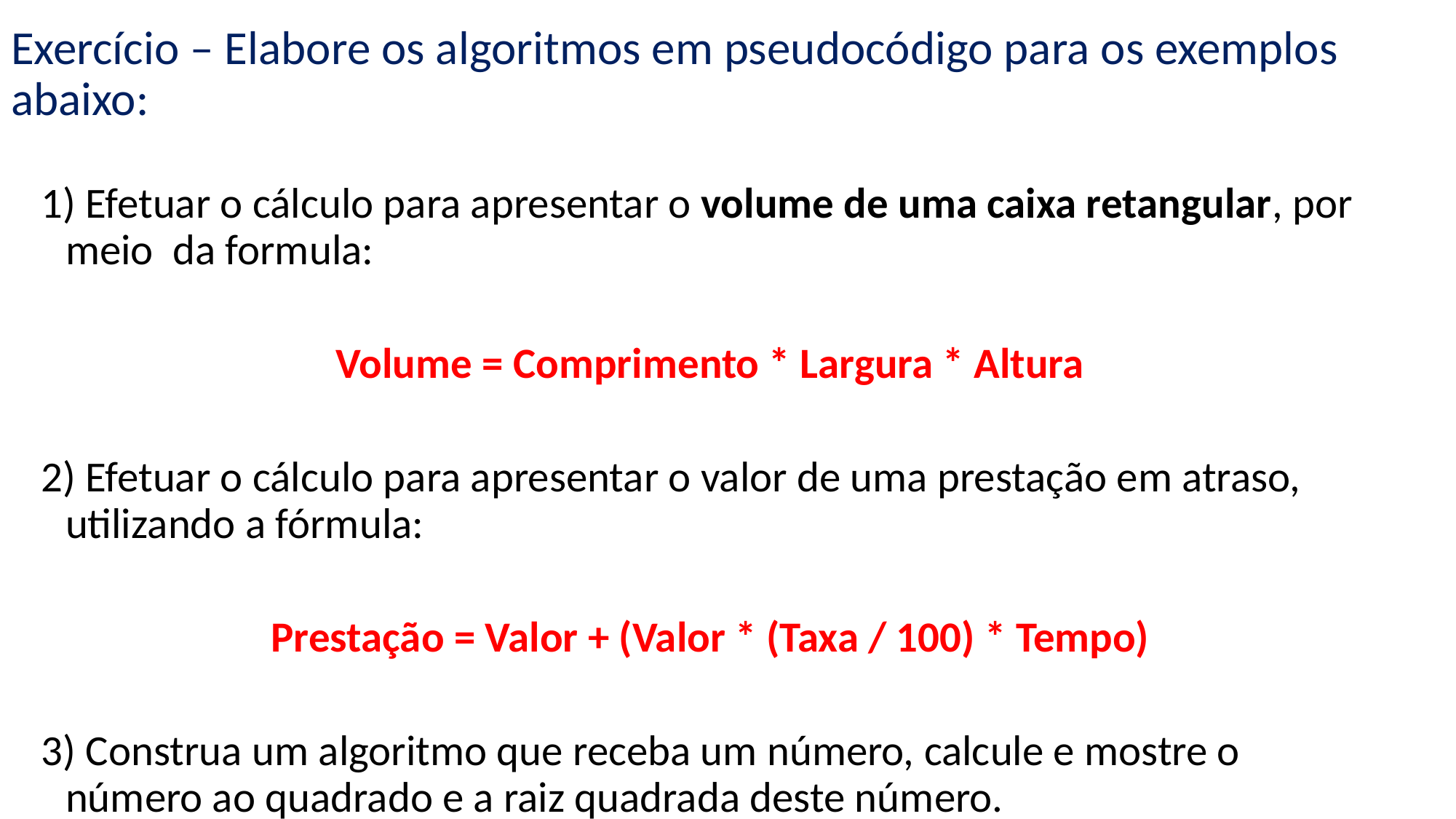

# Exercício – Elabore os algoritmos em pseudocódigo para os exemplos abaixo:
1) Efetuar o cálculo para apresentar o volume de uma caixa retangular, por meio  da formula:

Volume = Comprimento * Largura * Altura

2) Efetuar o cálculo para apresentar o valor de uma prestação em atraso, utilizando a fórmula:

Prestação = Valor + (Valor * (Taxa / 100) * Tempo)

3) Construa um algoritmo que receba um número, calcule e mostre o número ao quadrado e a raiz quadrada deste número.